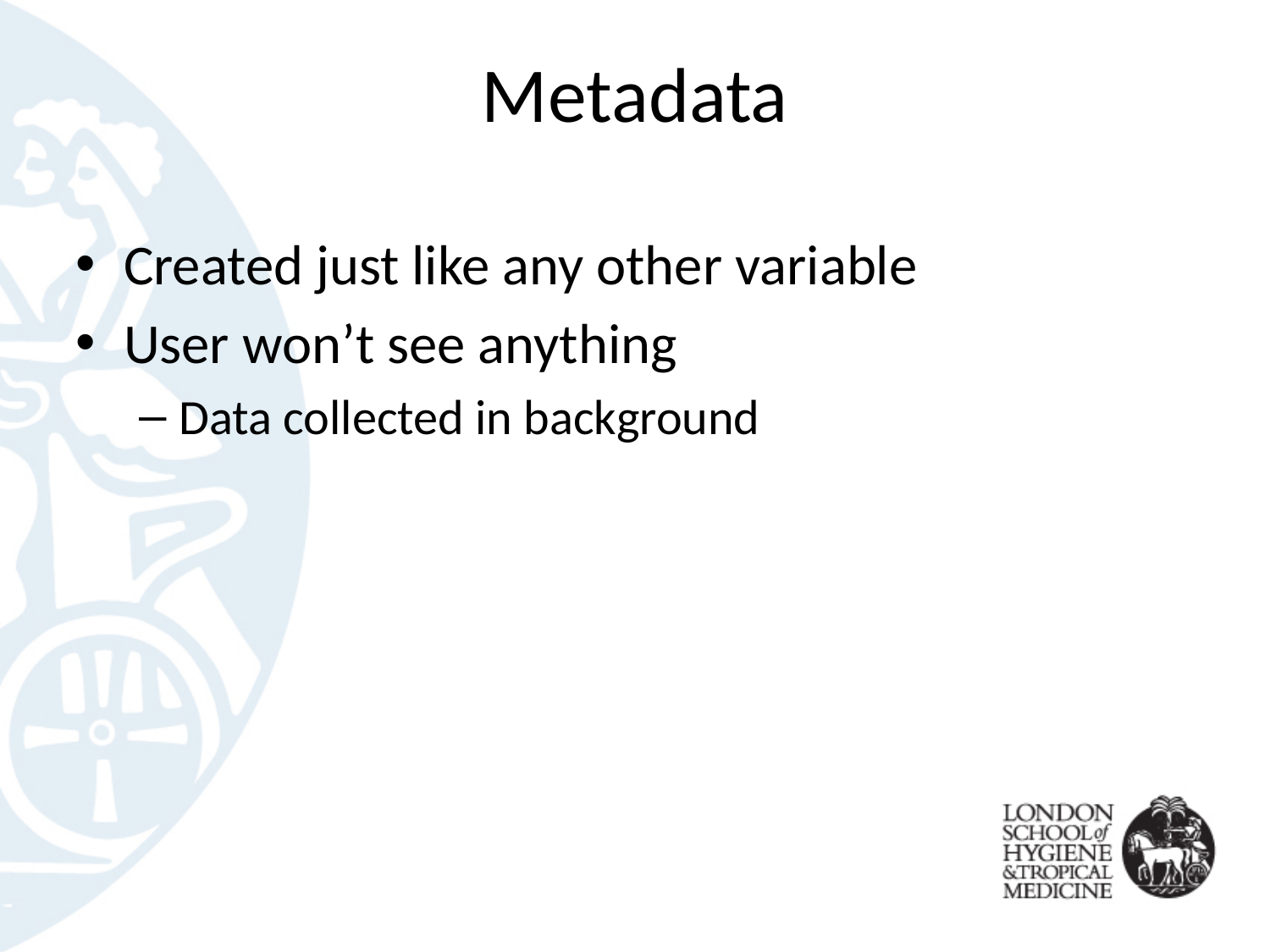

# Metadata
Created just like any other variable
User won’t see anything
Data collected in background